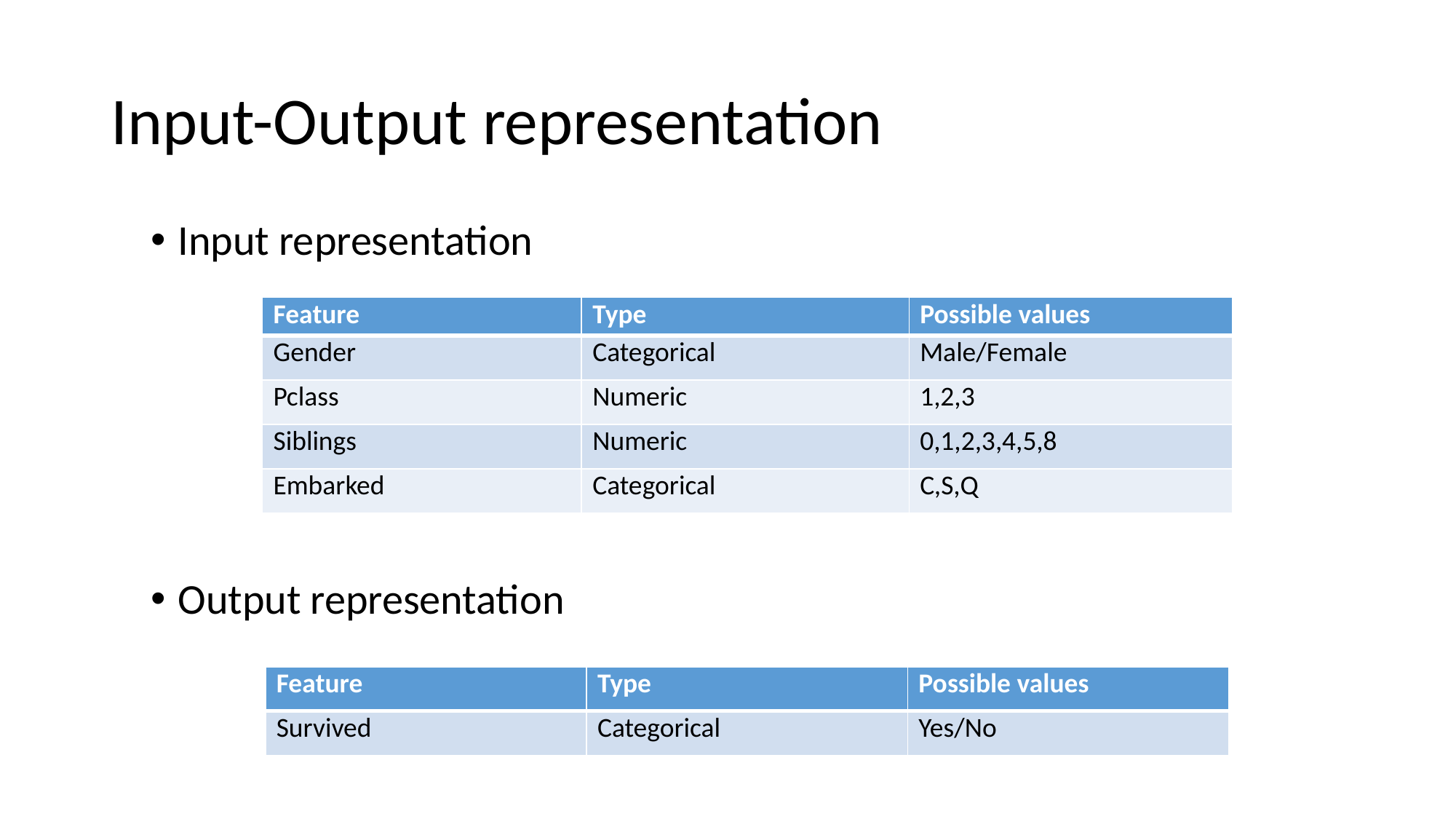

# Input-Output representation
Input representation
| Feature | Type | Possible values |
| --- | --- | --- |
| Gender | Categorical | Male/Female |
| Pclass | Numeric | 1,2,3 |
| Siblings | Numeric | 0,1,2,3,4,5,8 |
| Embarked | Categorical | C,S,Q |
Output representation
| Feature | Type | Possible values |
| --- | --- | --- |
| Survived | Categorical | Yes/No |